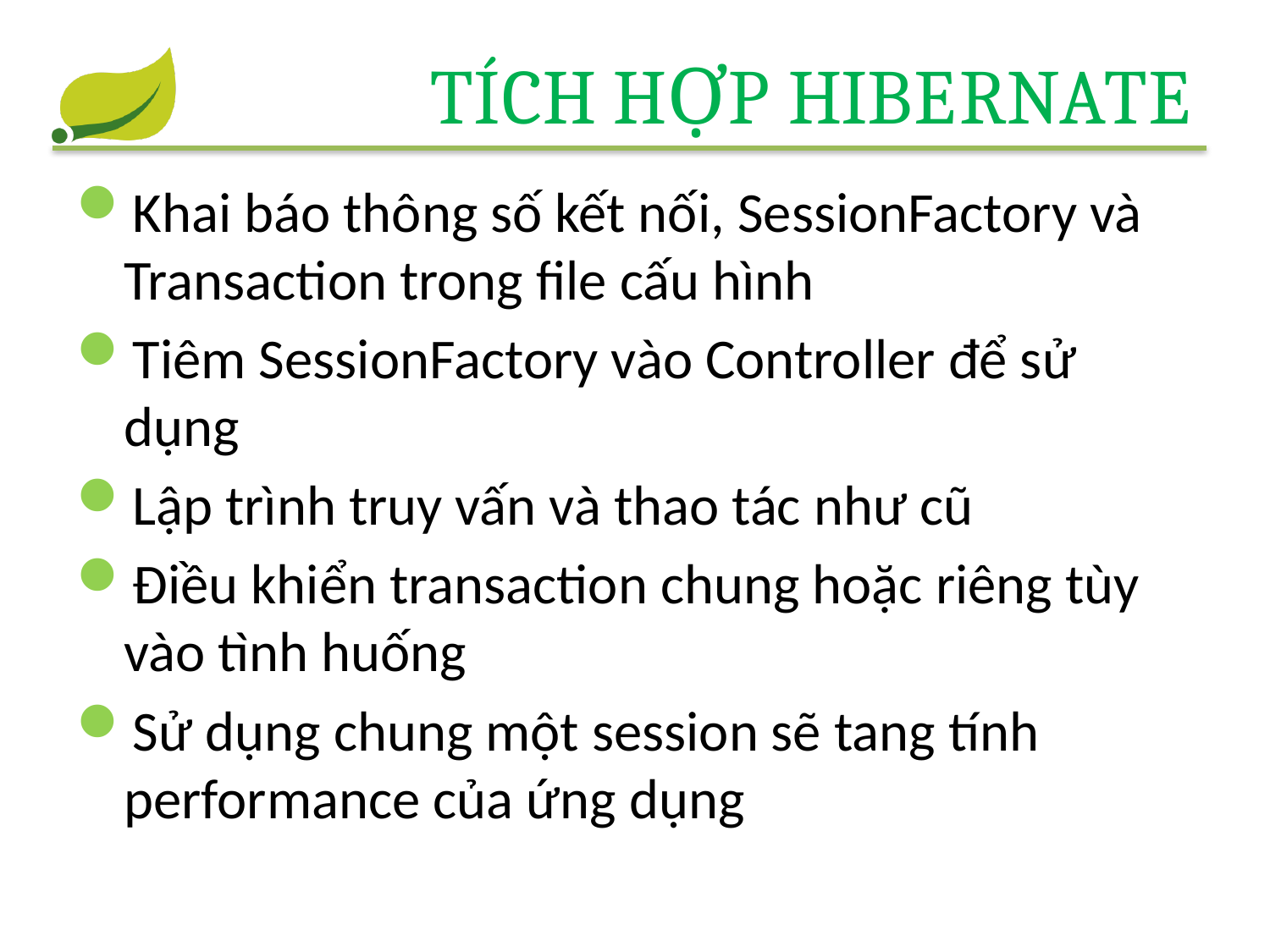

# Tích hợp Hibernate
Khai báo thông số kết nối, SessionFactory và Transaction trong file cấu hình
Tiêm SessionFactory vào Controller để sử dụng
Lập trình truy vấn và thao tác như cũ
Điều khiển transaction chung hoặc riêng tùy vào tình huống
Sử dụng chung một session sẽ tang tính performance của ứng dụng